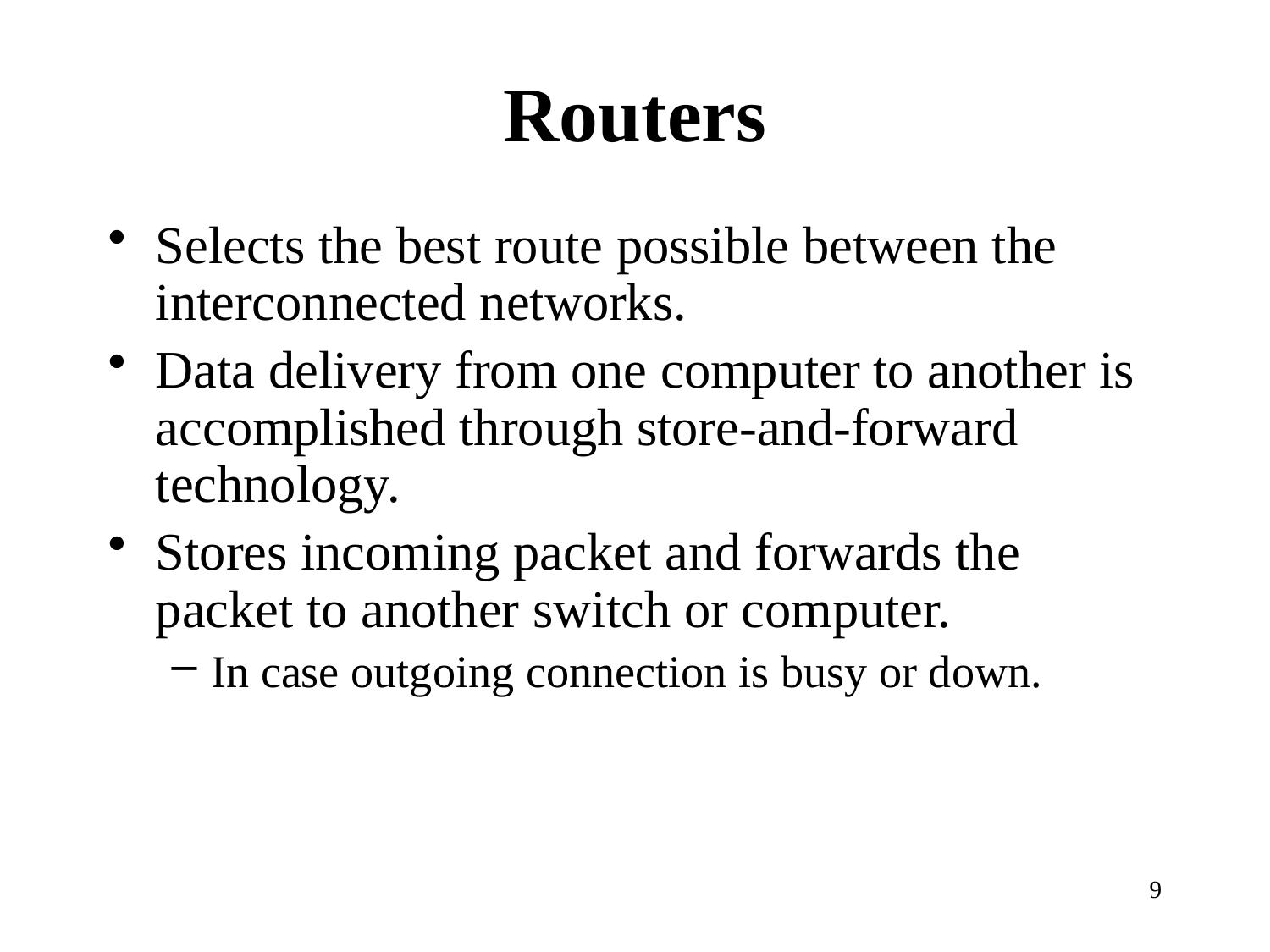

# Routers
Selects the best route possible between the interconnected networks.
Data delivery from one computer to another is accomplished through store-and-forward technology.
Stores incoming packet and forwards the packet to another switch or computer.
In case outgoing connection is busy or down.
9